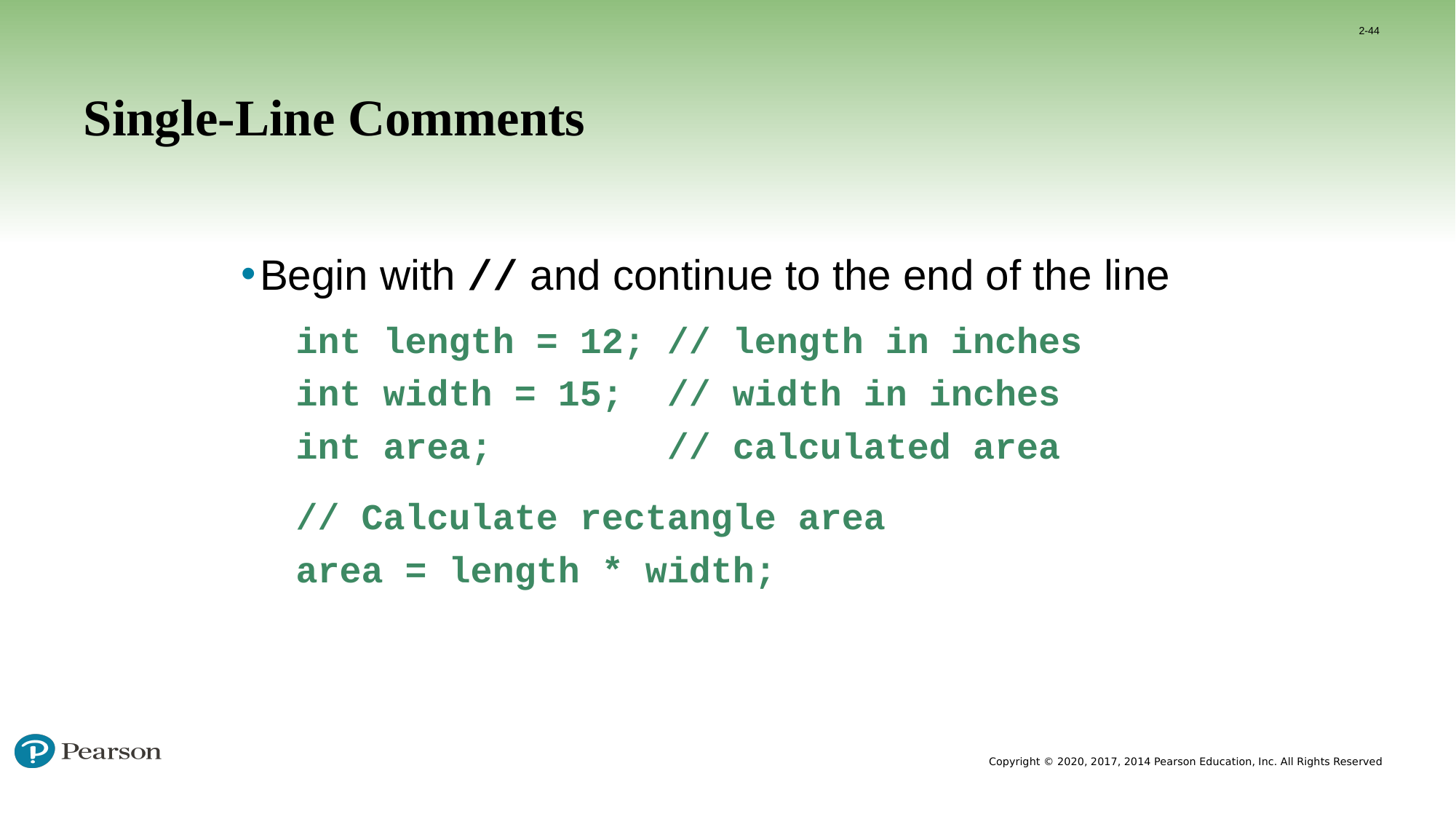

2-44
# Single-Line Comments
Begin with // and continue to the end of the line
int length = 12; // length in inches
int width = 15;  // width in inches
int area;        // calculated area
// Calculate rectangle area
area = length * width;